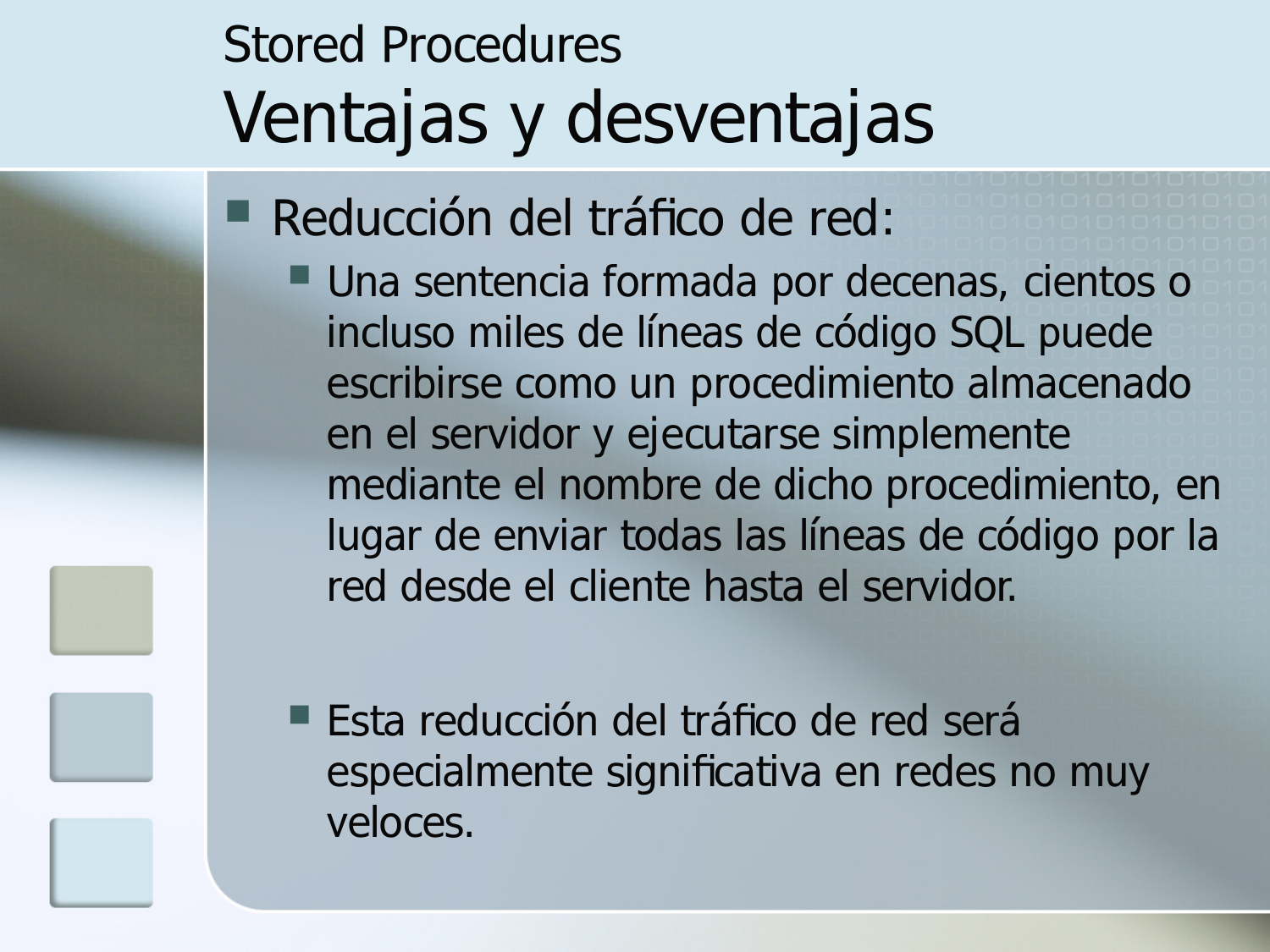

# Stored Procedures Ventajas y desventajas
Reducción del tráfico de red:
Una sentencia formada por decenas, cientos o incluso miles de líneas de código SQL puede escribirse como un procedimiento almacenado en el servidor y ejecutarse simplemente mediante el nombre de dicho procedimiento, en lugar de enviar todas las líneas de código por la red desde el cliente hasta el servidor.

Esta reducción del tráfico de red será especialmente significativa en redes no muy veloces.